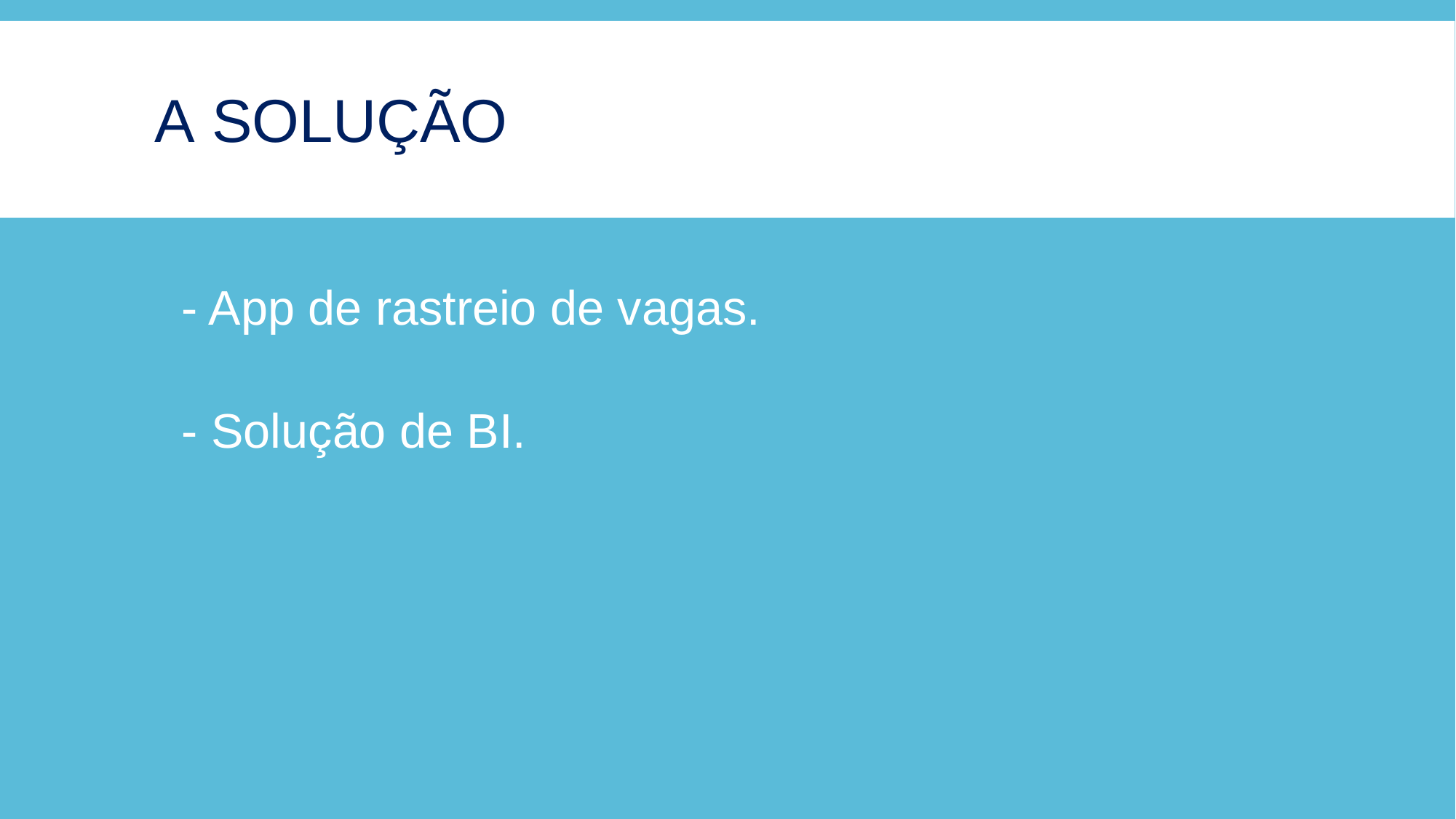

# A SOLUÇÃO
- App de rastreio de vagas.

- Solução de BI.